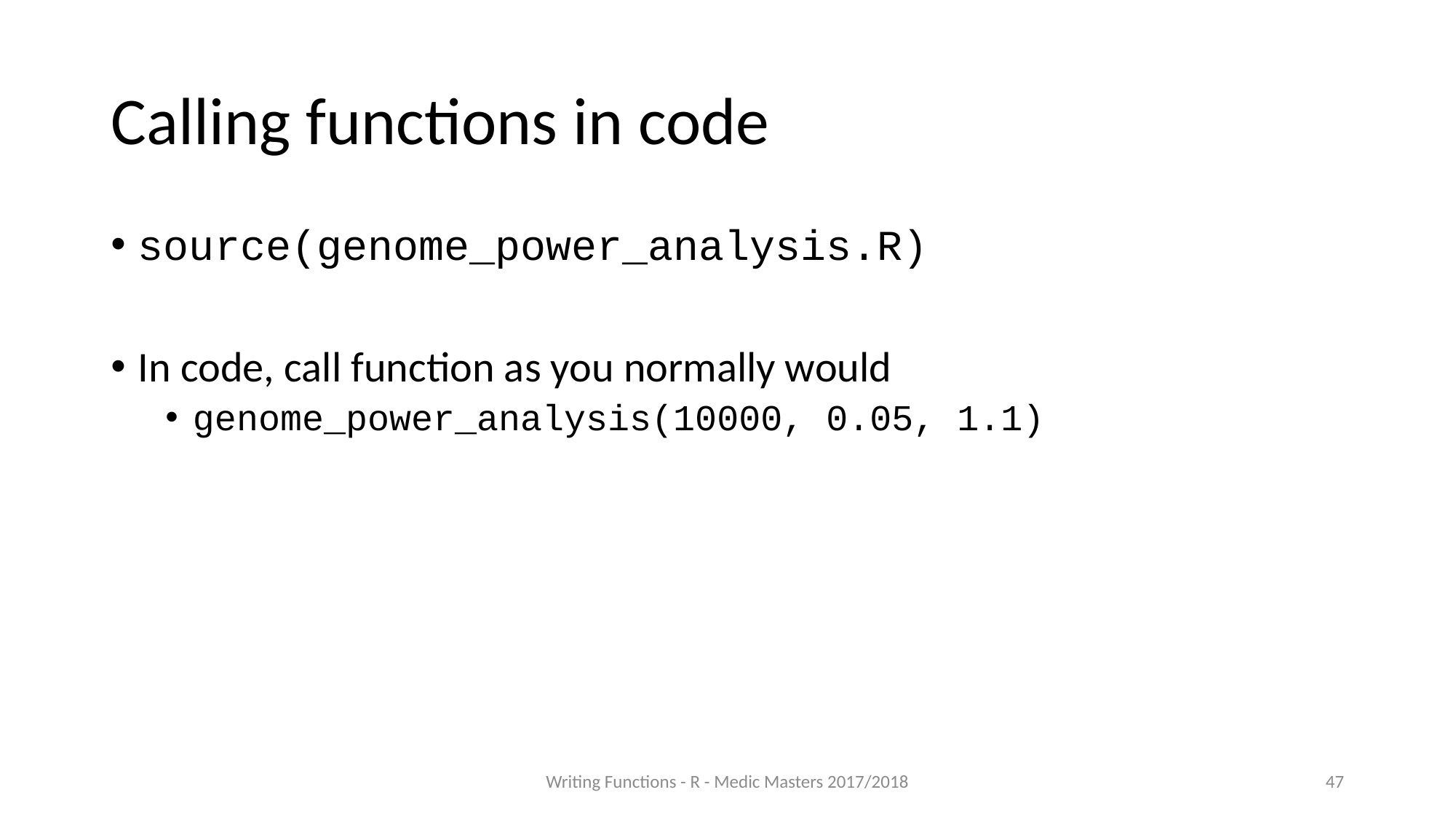

# Calling functions in code
source(genome_power_analysis.R)

In code, call function as you normally would
genome_power_analysis(10000, 0.05, 1.1)
Writing Functions - R - Medic Masters 2017/2018
47